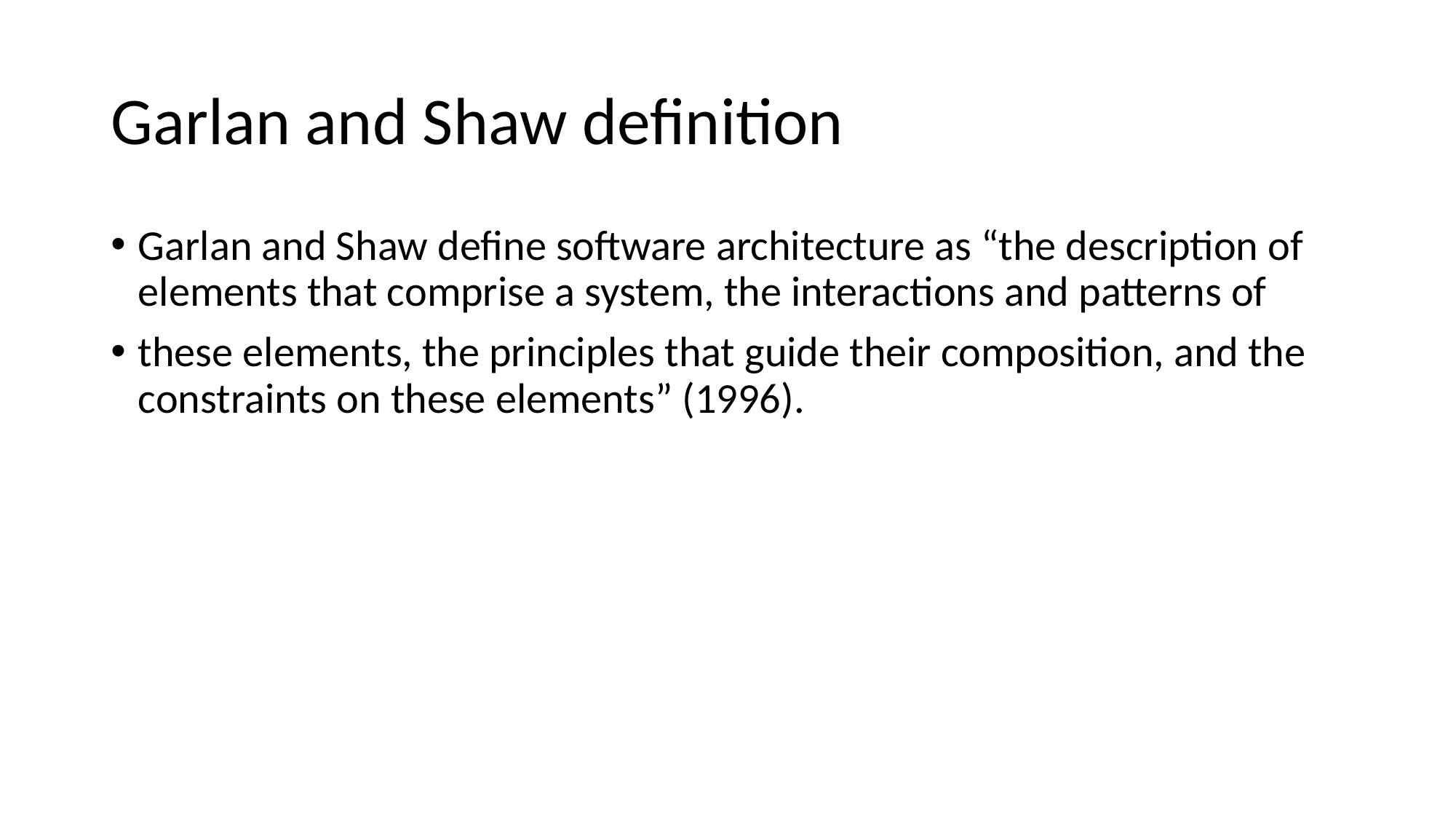

# Garlan and Shaw definition
Garlan and Shaw define software architecture as “the description of elements that comprise a system, the interactions and patterns of
these elements, the principles that guide their composition, and the constraints on these elements” (1996).